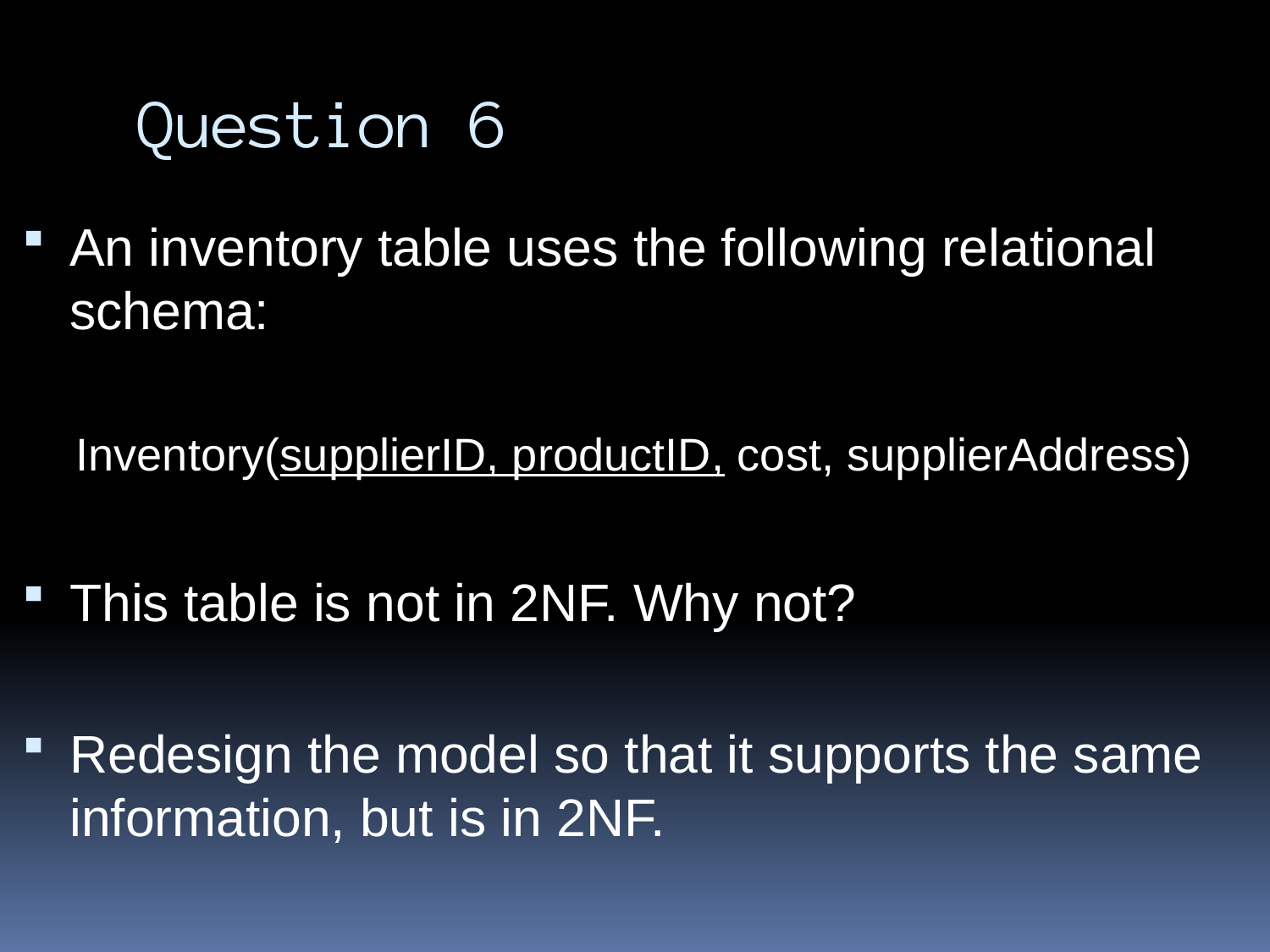

# Question 6
An inventory table uses the following relational schema:

Inventory(supplierID, productID, cost, supplierAddress)

This table is not in 2NF. Why not?

Redesign the model so that it supports the same information, but is in 2NF.